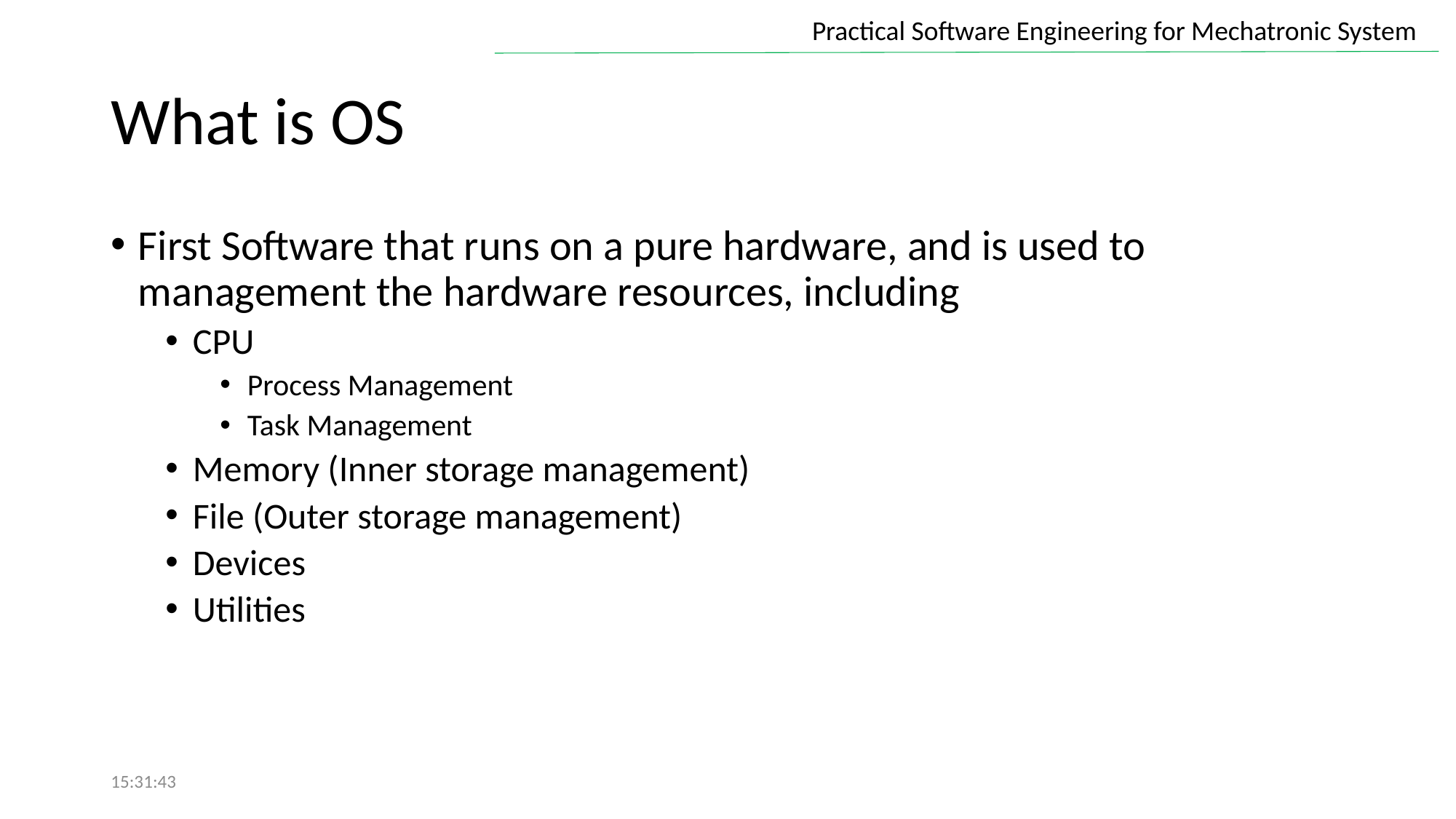

# What is OS
First Software that runs on a pure hardware, and is used to management the hardware resources, including
CPU
Process Management
Task Management
Memory (Inner storage management)
File (Outer storage management)
Devices
Utilities
15:31:43
6